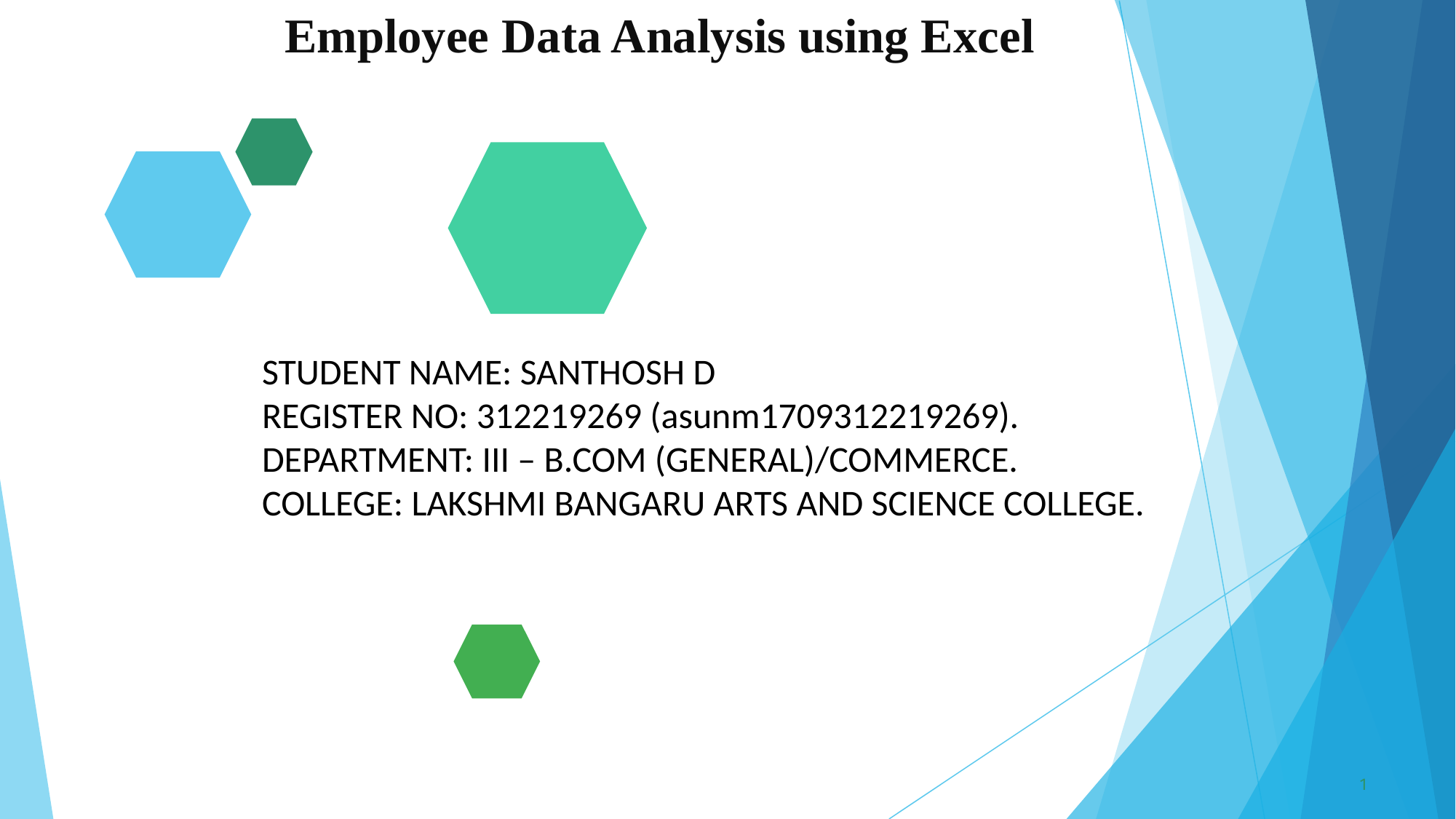

# Employee Data Analysis using Excel

STUDENT NAME: SANTHOSH D
REGISTER NO: 312219269 (asunm1709312219269).
DEPARTMENT: III – B.COM (GENERAL)/COMMERCE.
COLLEGE: LAKSHMI BANGARU ARTS AND SCIENCE COLLEGE.

1